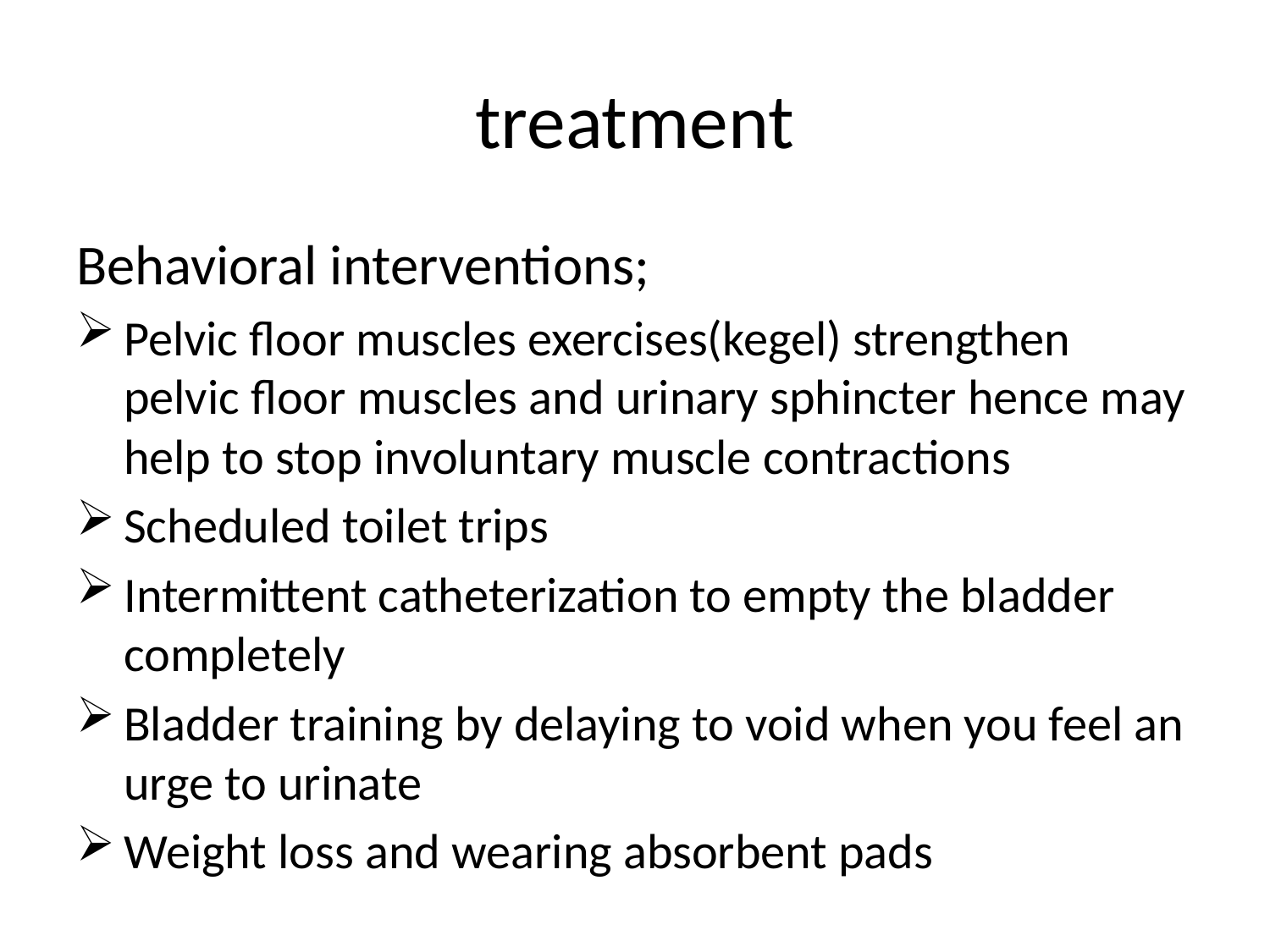

# treatment
Behavioral interventions;
Pelvic floor muscles exercises(kegel) strengthen pelvic floor muscles and urinary sphincter hence may help to stop involuntary muscle contractions
Scheduled toilet trips
Intermittent catheterization to empty the bladder completely
Bladder training by delaying to void when you feel an urge to urinate
Weight loss and wearing absorbent pads